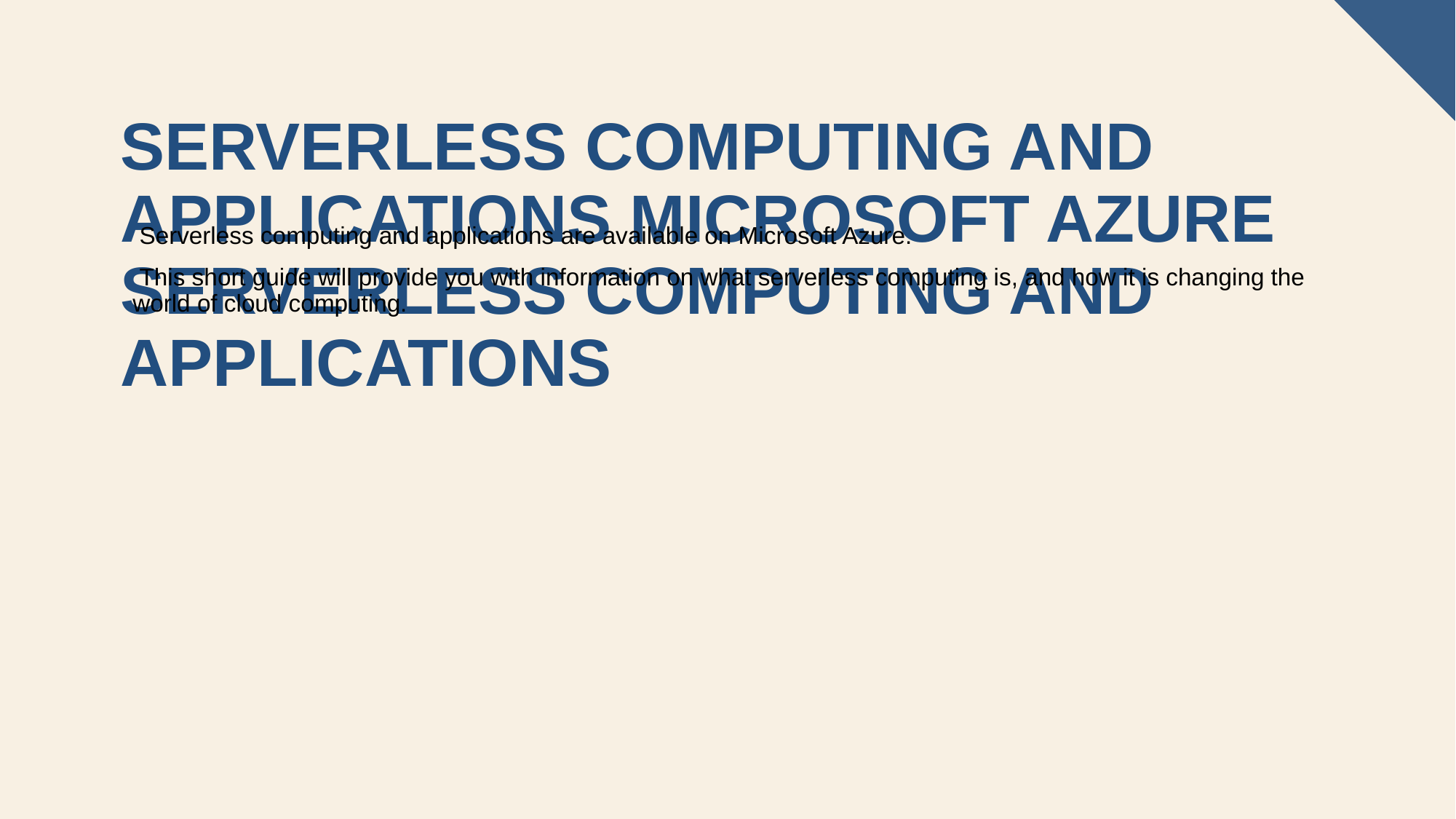

# Serverless Computing and Applications Microsoft Azure Serverless computing and applications
 Serverless computing and applications are available on Microsoft Azure.
 This short guide will provide you with information on what serverless computing is, and how it is changing the world of cloud computing.